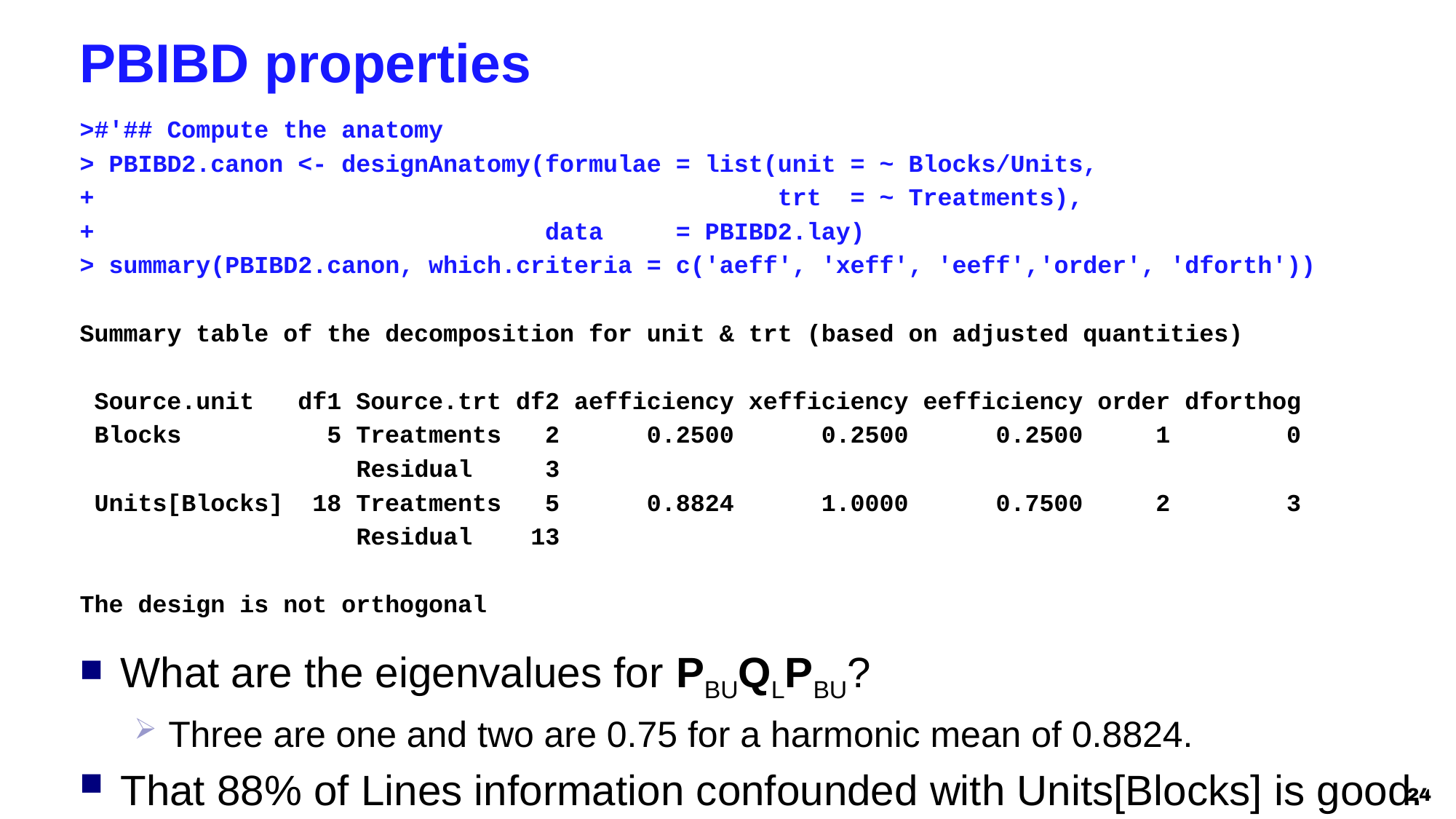

# PBIBD properties
>#'## Compute the anatomy
> PBIBD2.canon <- designAnatomy(formulae = list(unit = ~ Blocks/Units,
+                                               trt  = ~ Treatments),
+                               data     = PBIBD2.lay)
> summary(PBIBD2.canon, which.criteria = c('aeff', 'xeff', 'eeff','order', 'dforth'))

Summary table of the decomposition for unit & trt (based on adjusted quantities)

 Source.unit   df1 Source.trt df2 aefficiency xefficiency eefficiency order dforthog
 Blocks          5 Treatments   2      0.2500      0.2500      0.2500     1        0
                   Residual     3
 Units[Blocks]  18 Treatments   5      0.8824      1.0000      0.7500     2        3
                   Residual    13

The design is not orthogonal
What are the eigenvalues for PBUQLPBU?
Three are one and two are 0.75 for a harmonic mean of 0.8824.
That 88% of Lines information confounded with Units[Blocks] is good.
24